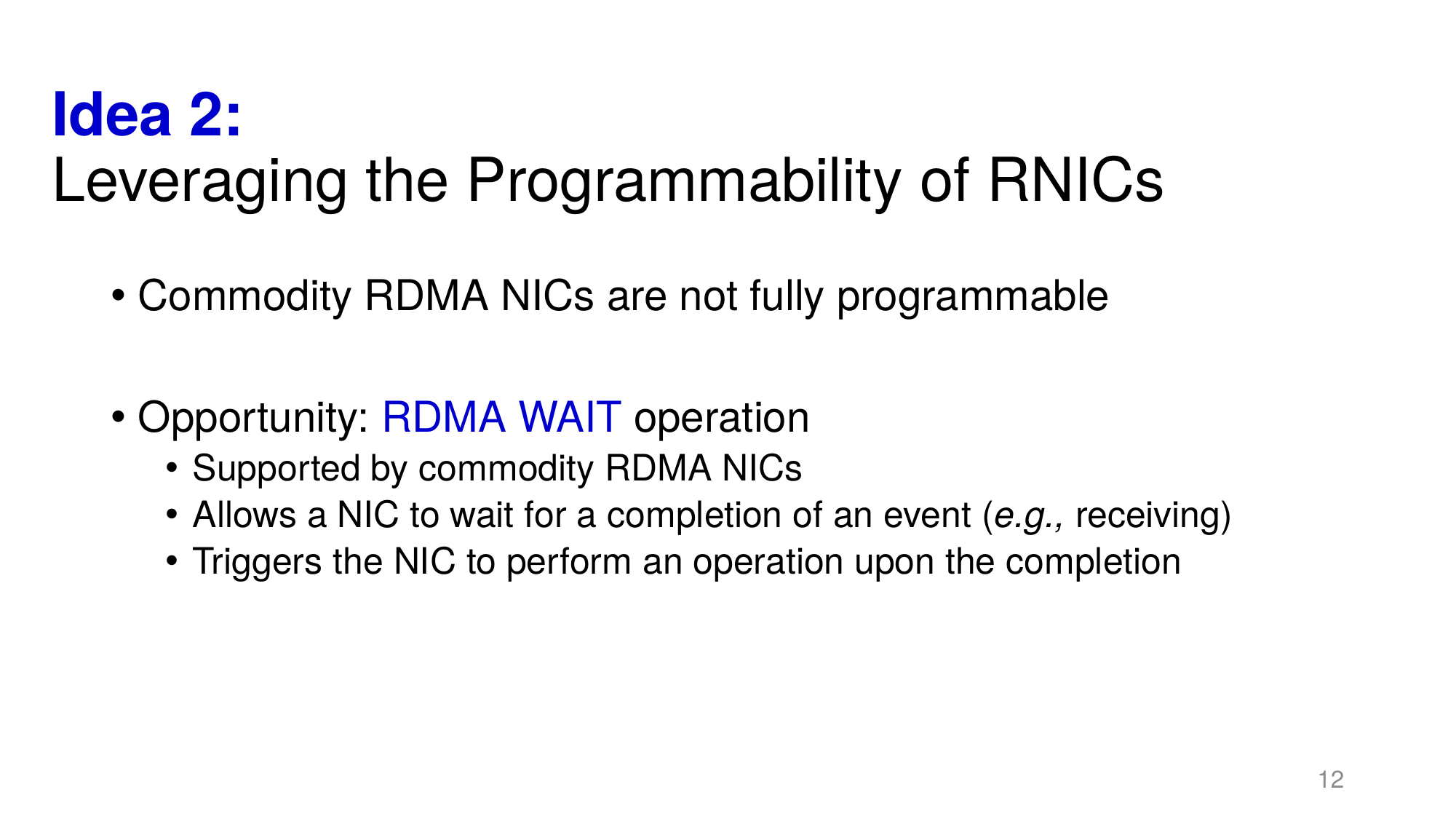

# Idea 2: Leveraging the Programmability of RNICs
Commodity RDMA NICs are not fully programmable

Opportunity: RDMA WAIT operation
Supported by commodity RDMA NICs
Allows a NIC to wait for a completion of an event (e.g., receiving)
Triggers the NIC to perform an operation upon the completion

12